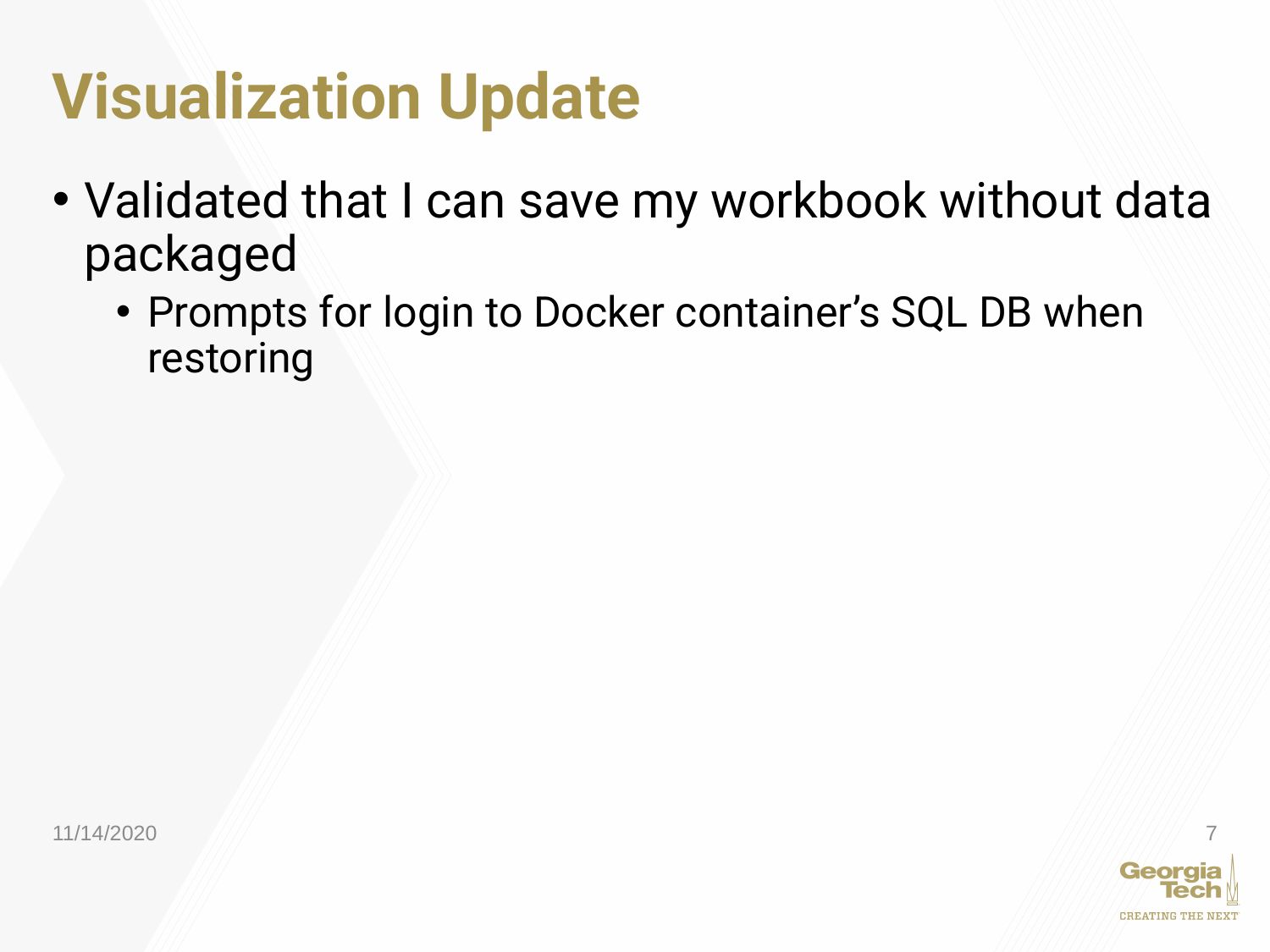

# Visualization Update
Validated that I can save my workbook without data packaged
Prompts for login to Docker container’s SQL DB when restoring

11/14/2020
7